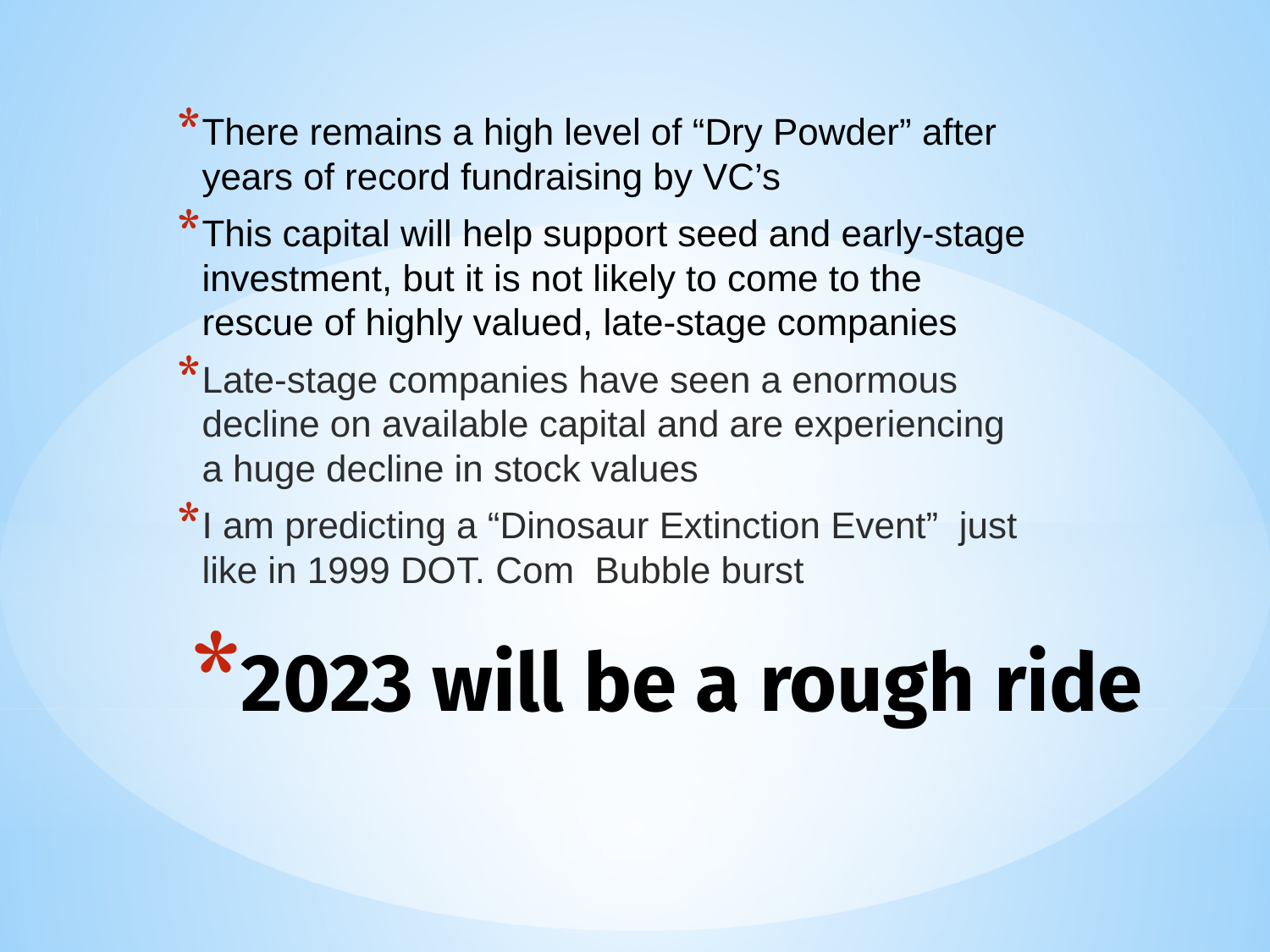

There remains a high level of “Dry Powder” after years of record fundraising by VC’s
This capital will help support seed and early-stage investment, but it is not likely to come to the rescue of highly valued, late-stage companies
Late-stage companies have seen a enormous decline on available capital and are experiencing a huge decline in stock values
I am predicting a “Dinosaur Extinction Event”  just like in 1999 DOT. Com  Bubble burst
# 2023 will be a rough ride